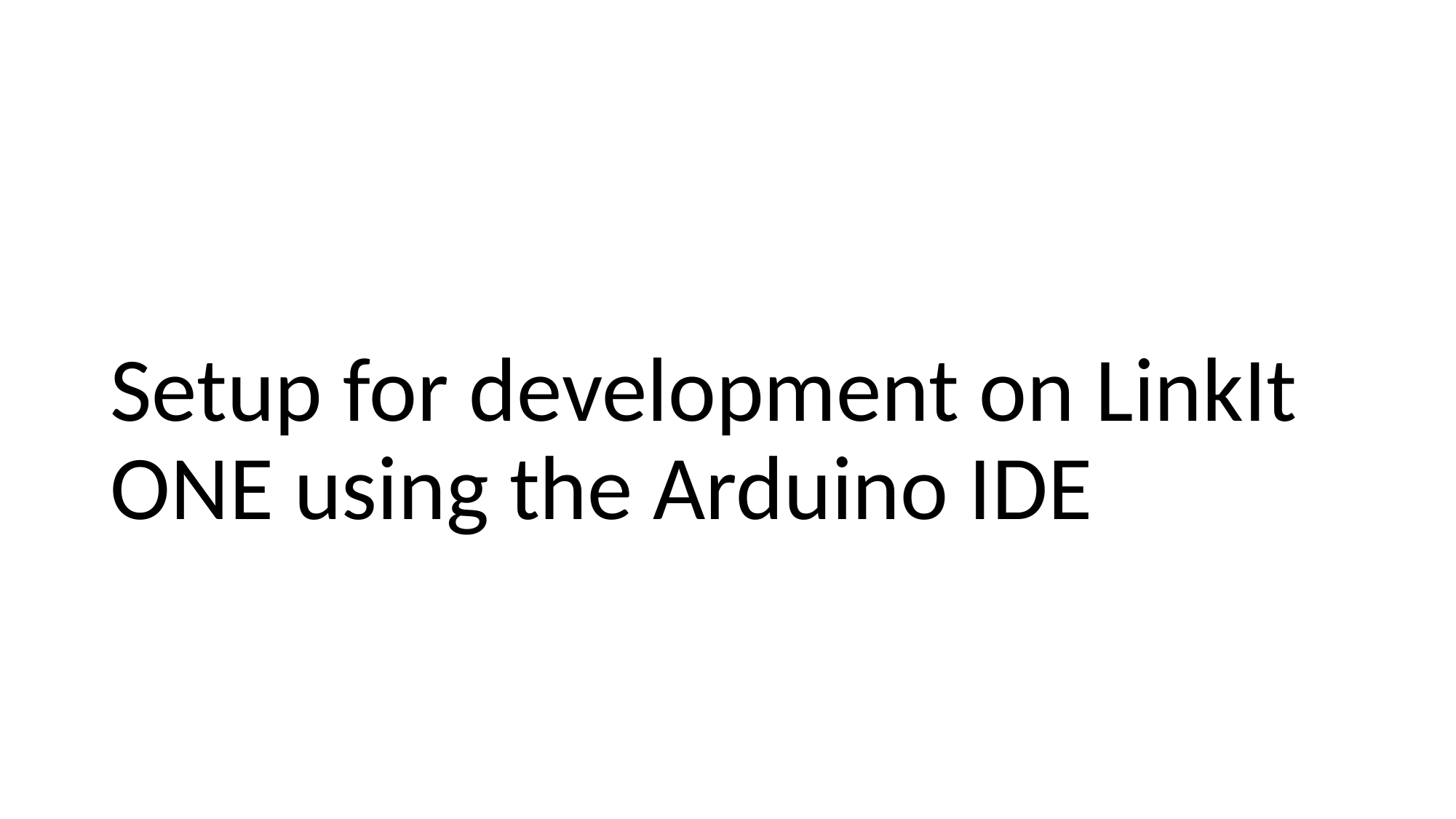

# Setup for development on LinkIt ONE using the Arduino IDE